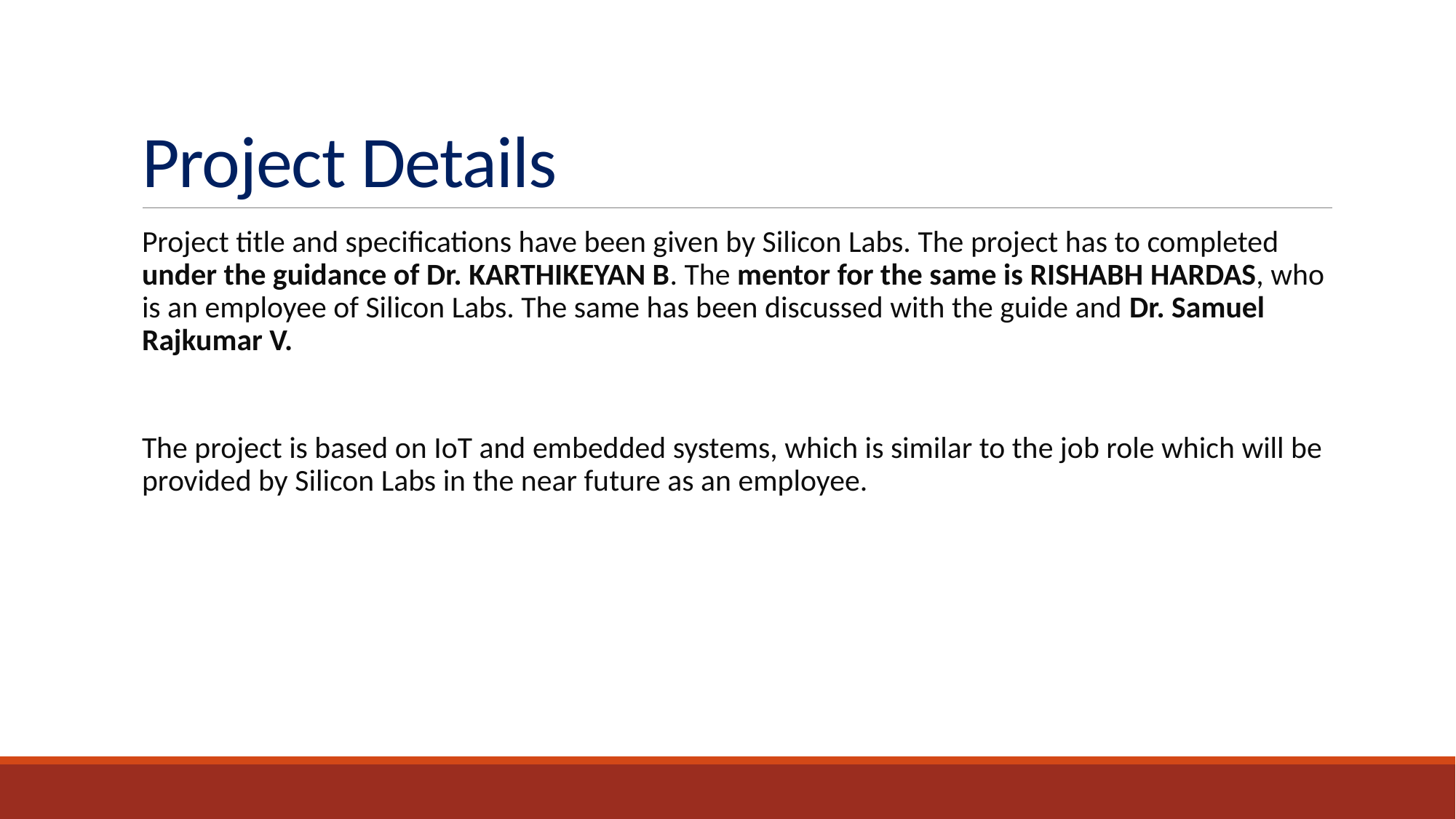

# Project Details
Project title and specifications have been given by Silicon Labs. The project has to completed under the guidance of Dr. KARTHIKEYAN B. The mentor for the same is RISHABH HARDAS, who is an employee of Silicon Labs. The same has been discussed with the guide and Dr. Samuel Rajkumar V.

The project is based on IoT and embedded systems, which is similar to the job role which will be provided by Silicon Labs in the near future as an employee.